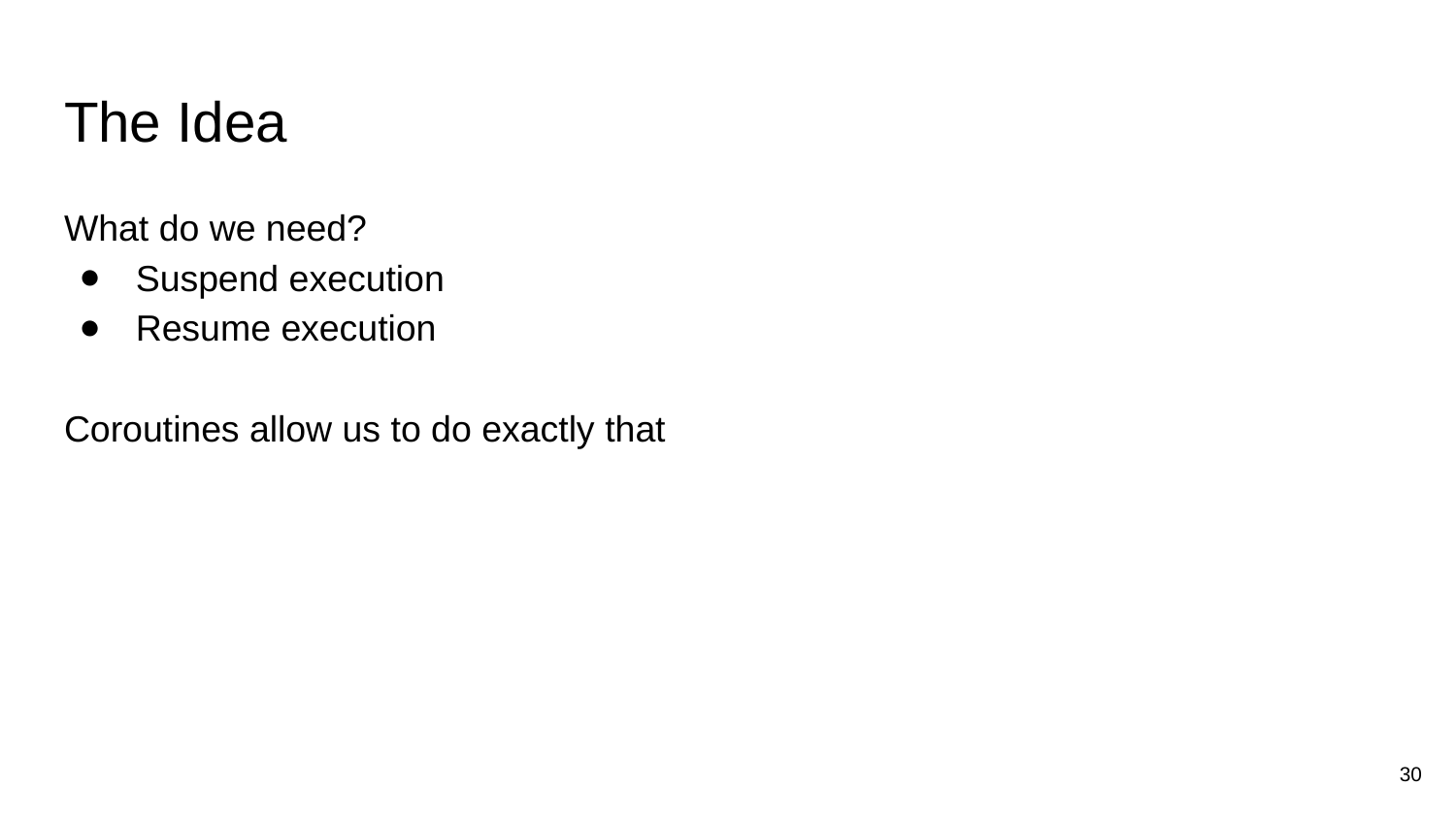

# The Idea
What do we need?
Suspend execution
Resume execution

Coroutines allow us to do exactly that
30